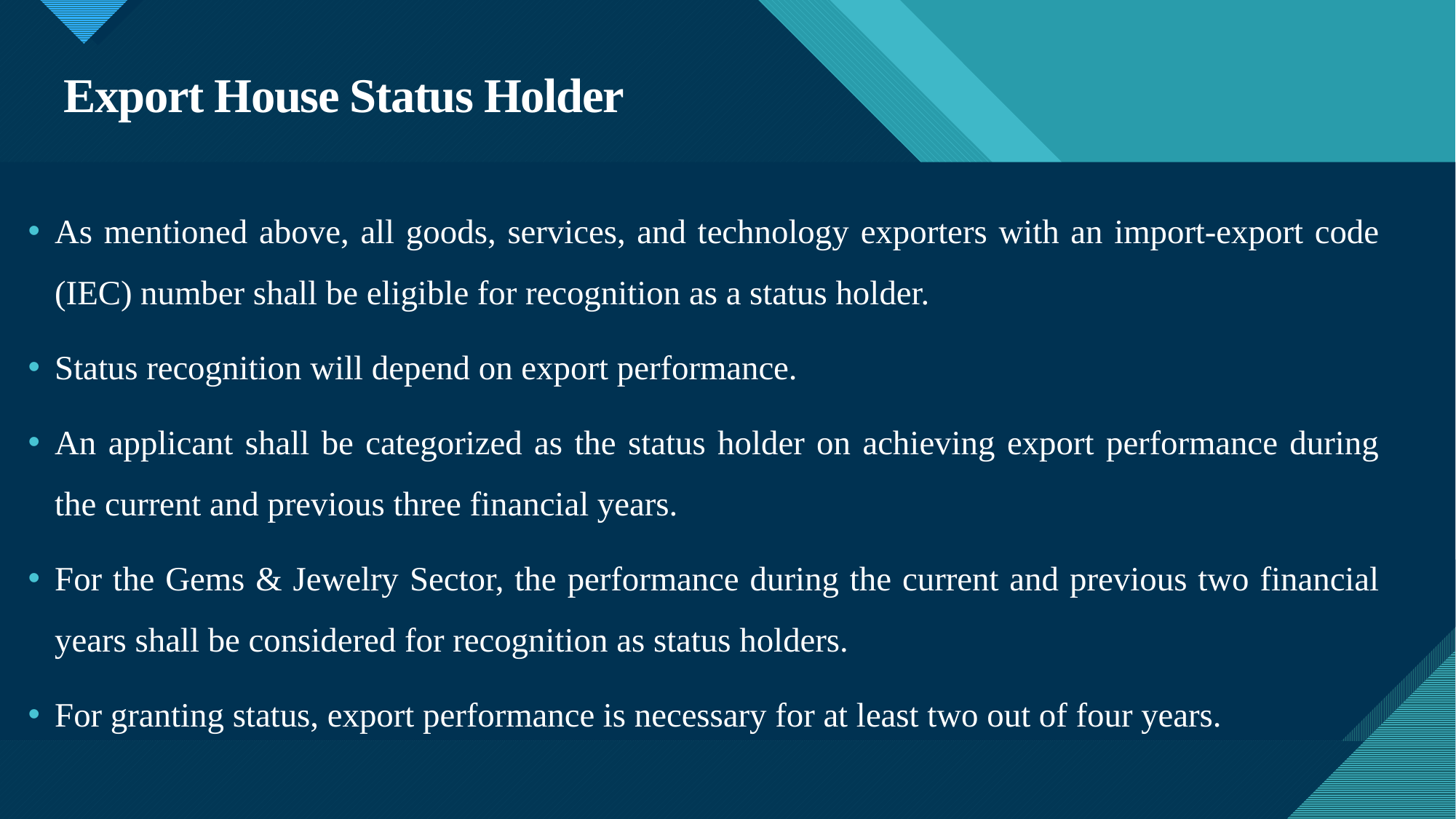

# Export House Status Holder
As mentioned above, all goods, services, and technology exporters with an import-export code (IEC) number shall be eligible for recognition as a status holder.
Status recognition will depend on export performance.
An applicant shall be categorized as the status holder on achieving export performance during the current and previous three financial years.
For the Gems & Jewelry Sector, the performance during the current and previous two financial years shall be considered for recognition as status holders.
For granting status, export performance is necessary for at least two out of four years.